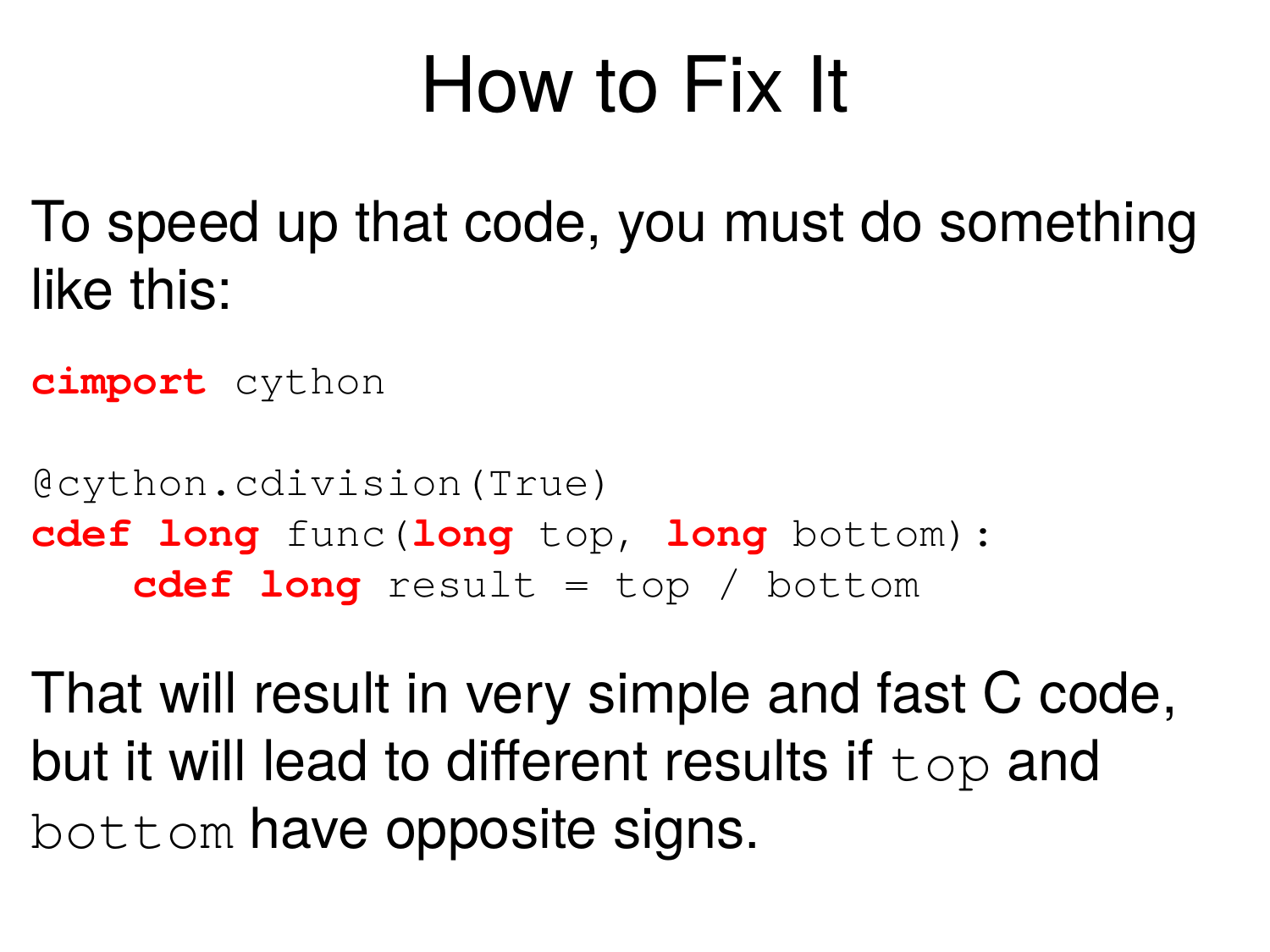

# How to Fix It
To speed up that code, you must do something like this:
cimport cython

@cython.cdivision(True)
cdef long func(long top, long bottom):
    cdef long result = top / bottom

That will result in very simple and fast C code, but it will lead to different results if top and bottom have opposite signs.